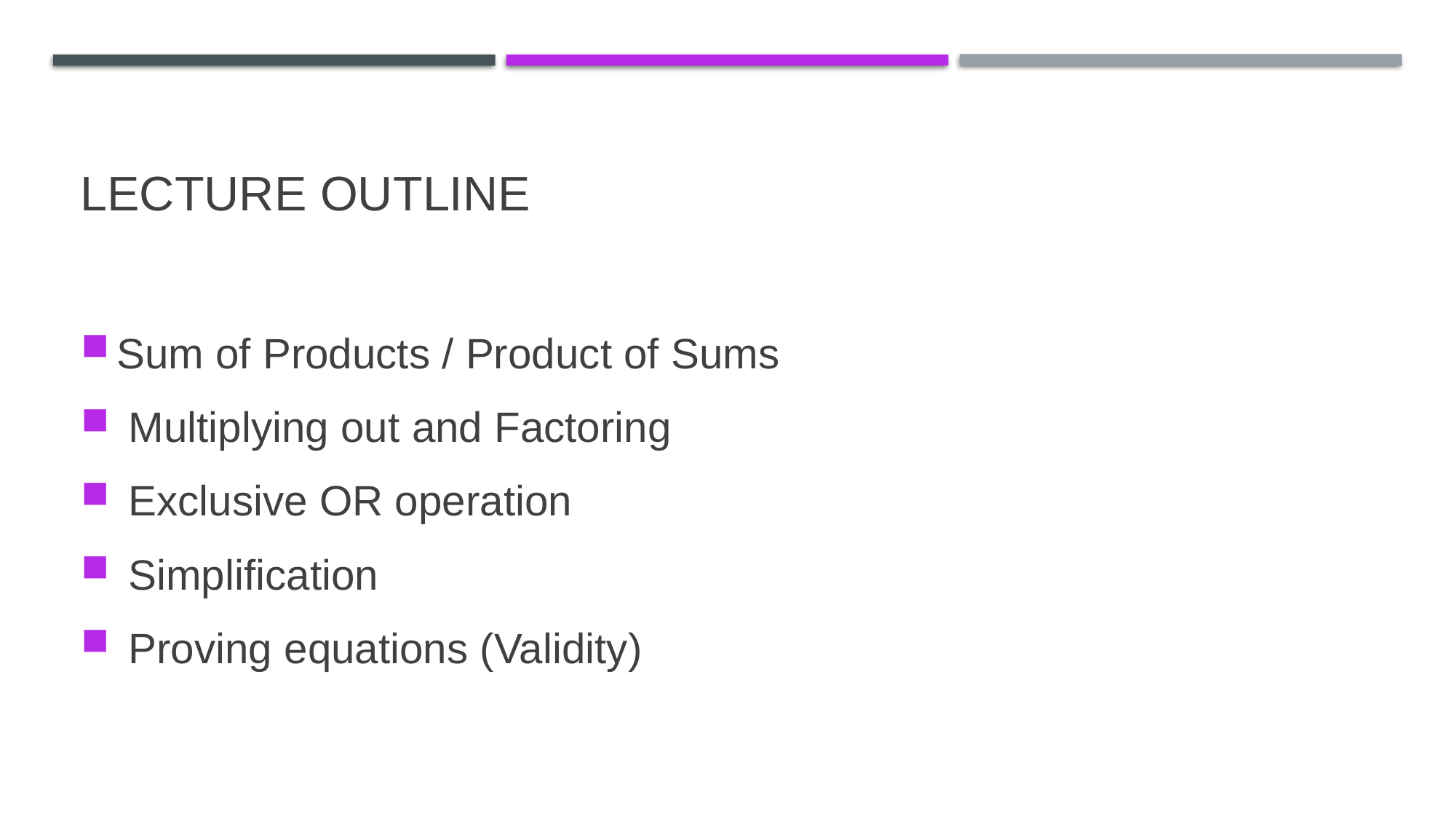

# Lecture Outline
Sum of Products / Product of Sums
 Multiplying out and Factoring
 Exclusive OR operation
 Simplification
 Proving equations (Validity)